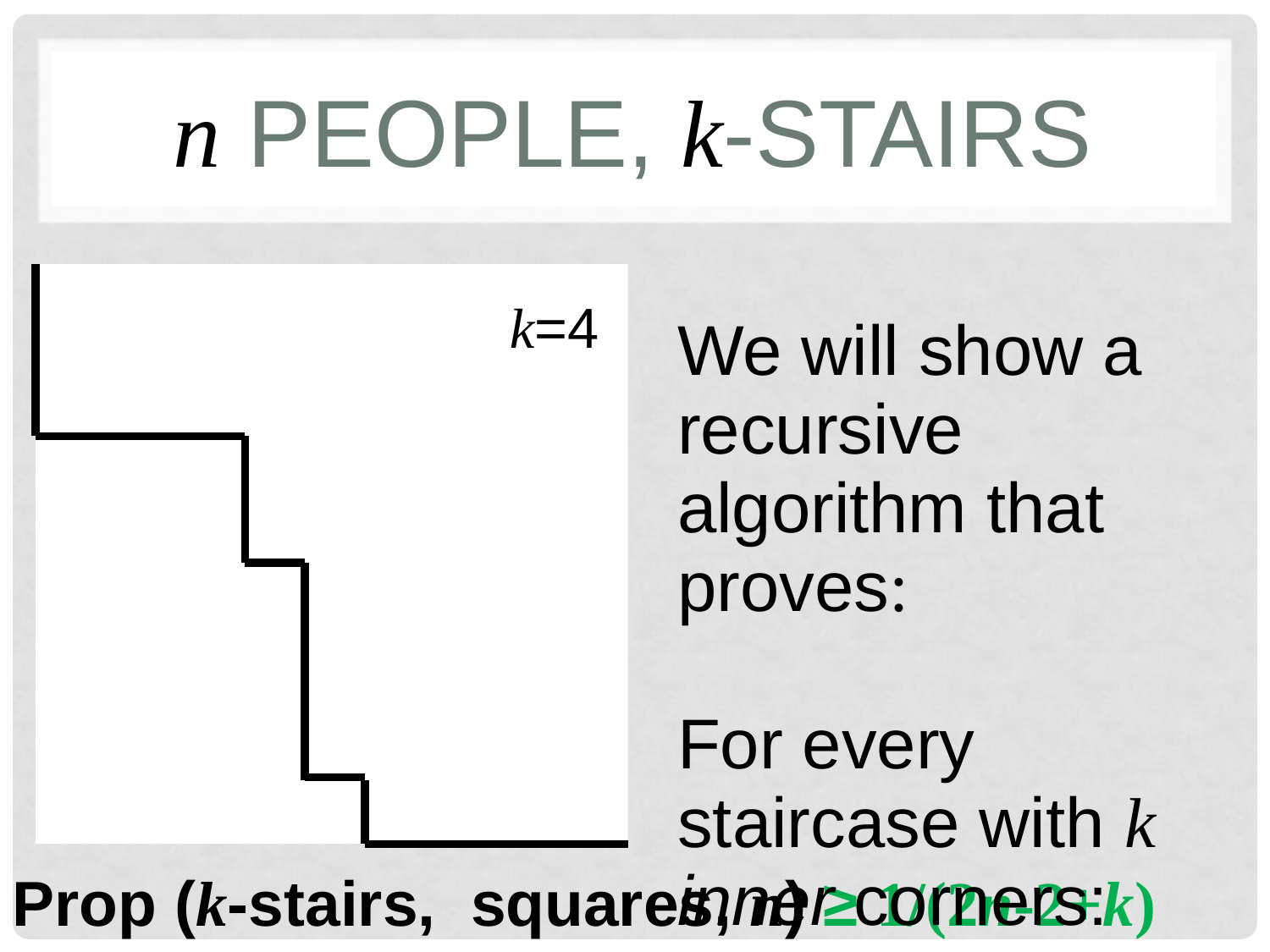

# n people, k-stairs

k=4
We will show a recursive algorithm that proves:

For every staircase with k inner corners:
Prop (k-stairs,  squares, n) ≥ 1/(2n-2+k)